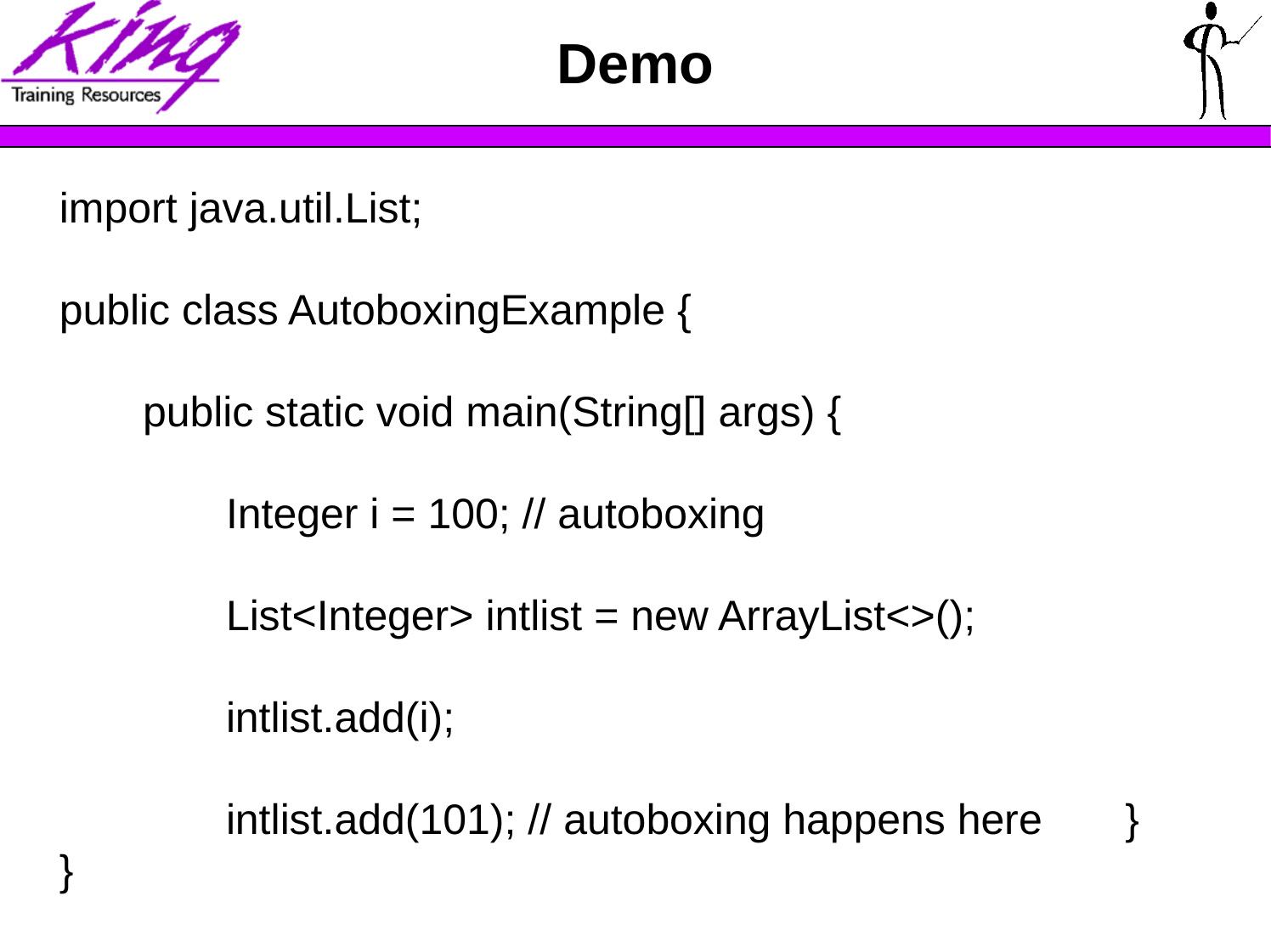

# Demo
import java.util.List;

public class AutoboxingExample {

       public static void main(String[] args) {

              Integer i = 100; // autoboxing

              List<Integer> intlist = new ArrayList<>();

              intlist.add(i);

              intlist.add(101); // autoboxing happens here       }
}